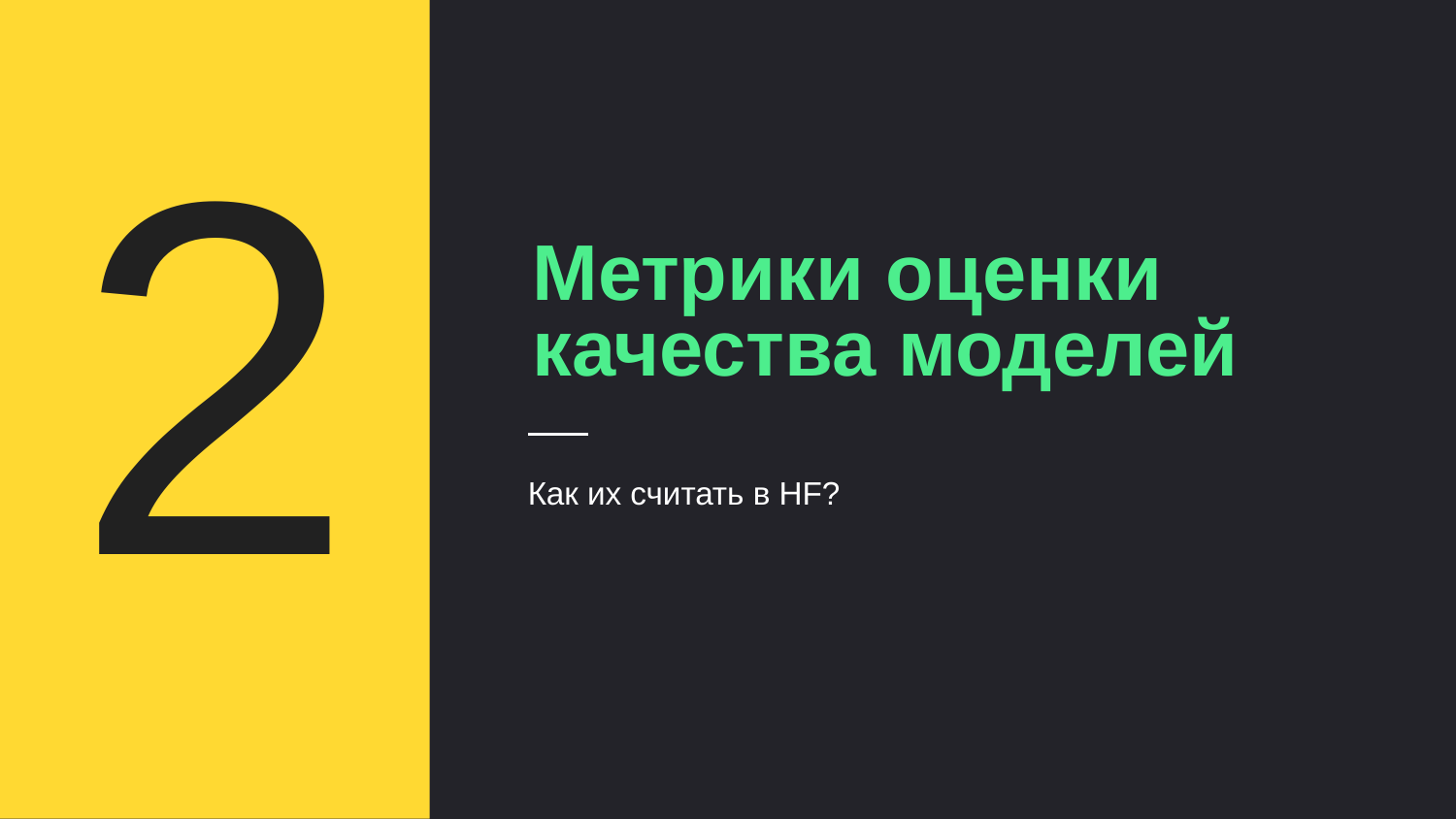

2
Метрики оценки качества моделей
Как их считать в HF?